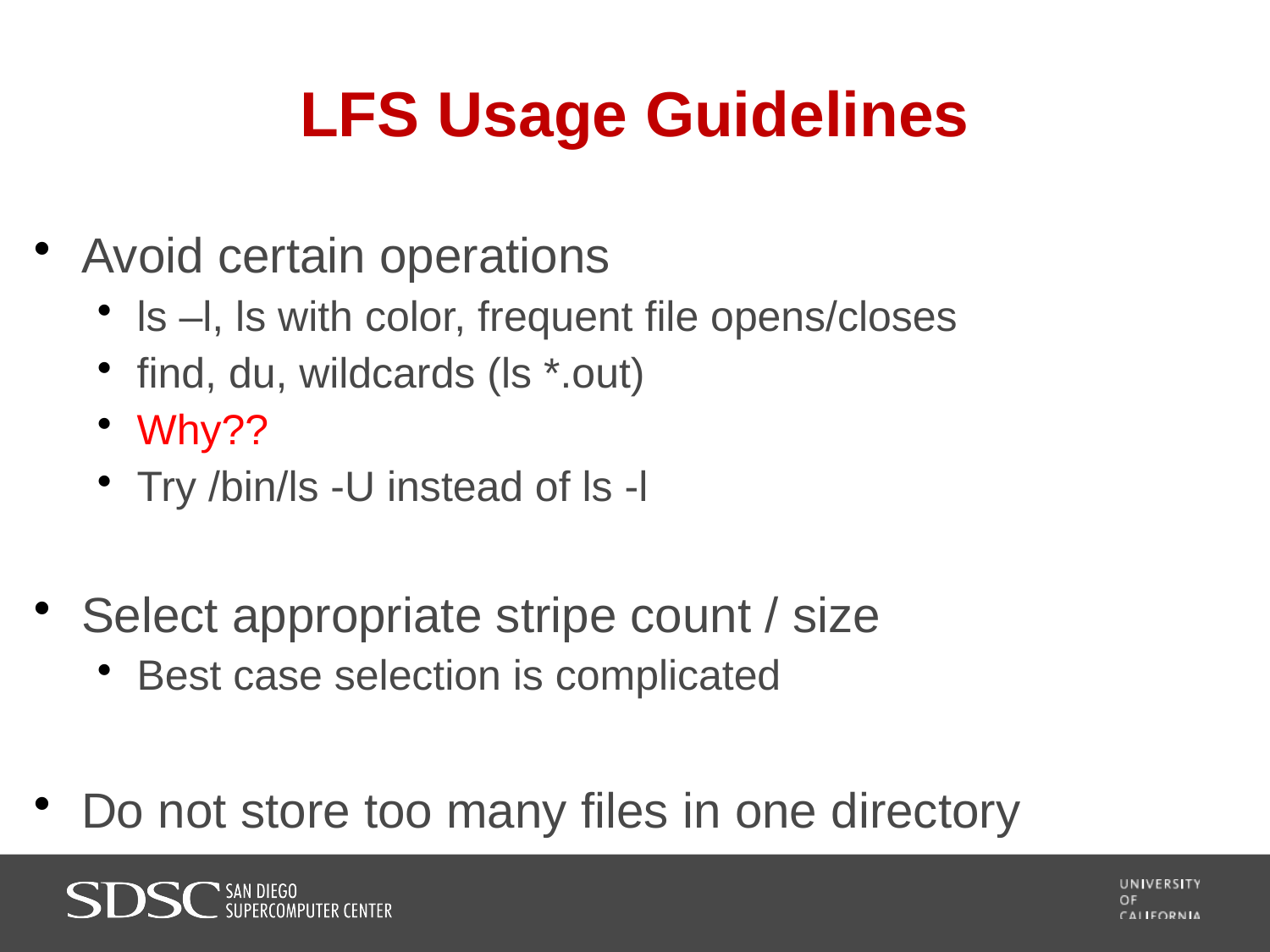

# LFS Usage Guidelines
Avoid certain operations
ls –l, ls with color, frequent file opens/closes
find, du, wildcards (ls *.out)
Why??
Try /bin/ls -U instead of ls -l

Select appropriate stripe count / size
Best case selection is complicated

Do not store too many files in one directory